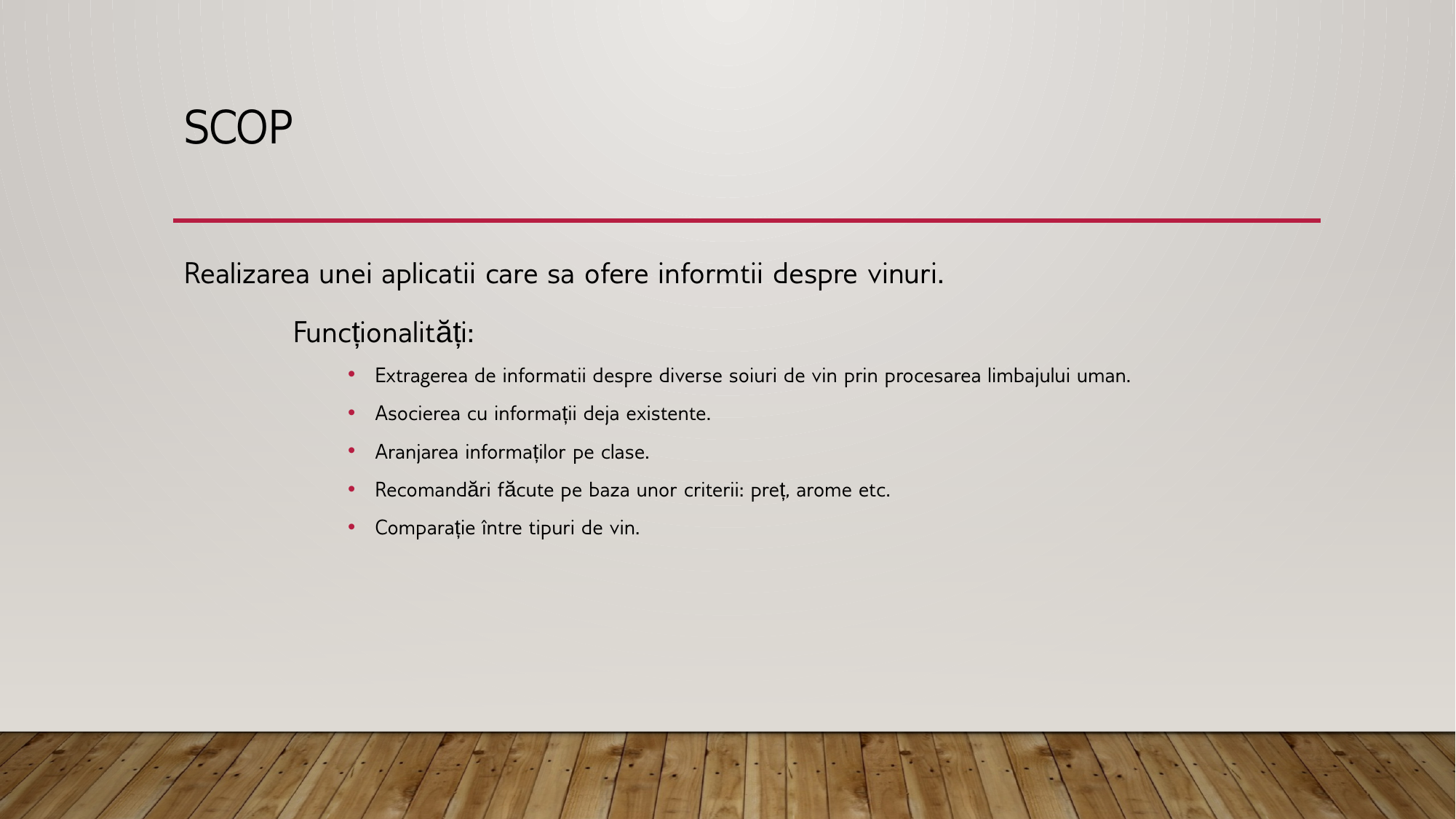

# Scop
Realizarea unei aplicatii care sa ofere informtii despre vinuri.
	Funcționalități:
Extragerea de informatii despre diverse soiuri de vin prin procesarea limbajului uman.
Asocierea cu informații deja existente.
Aranjarea informaților pe clase.
Recomandări făcute pe baza unor criterii: preț, arome etc.
Comparație între tipuri de vin.